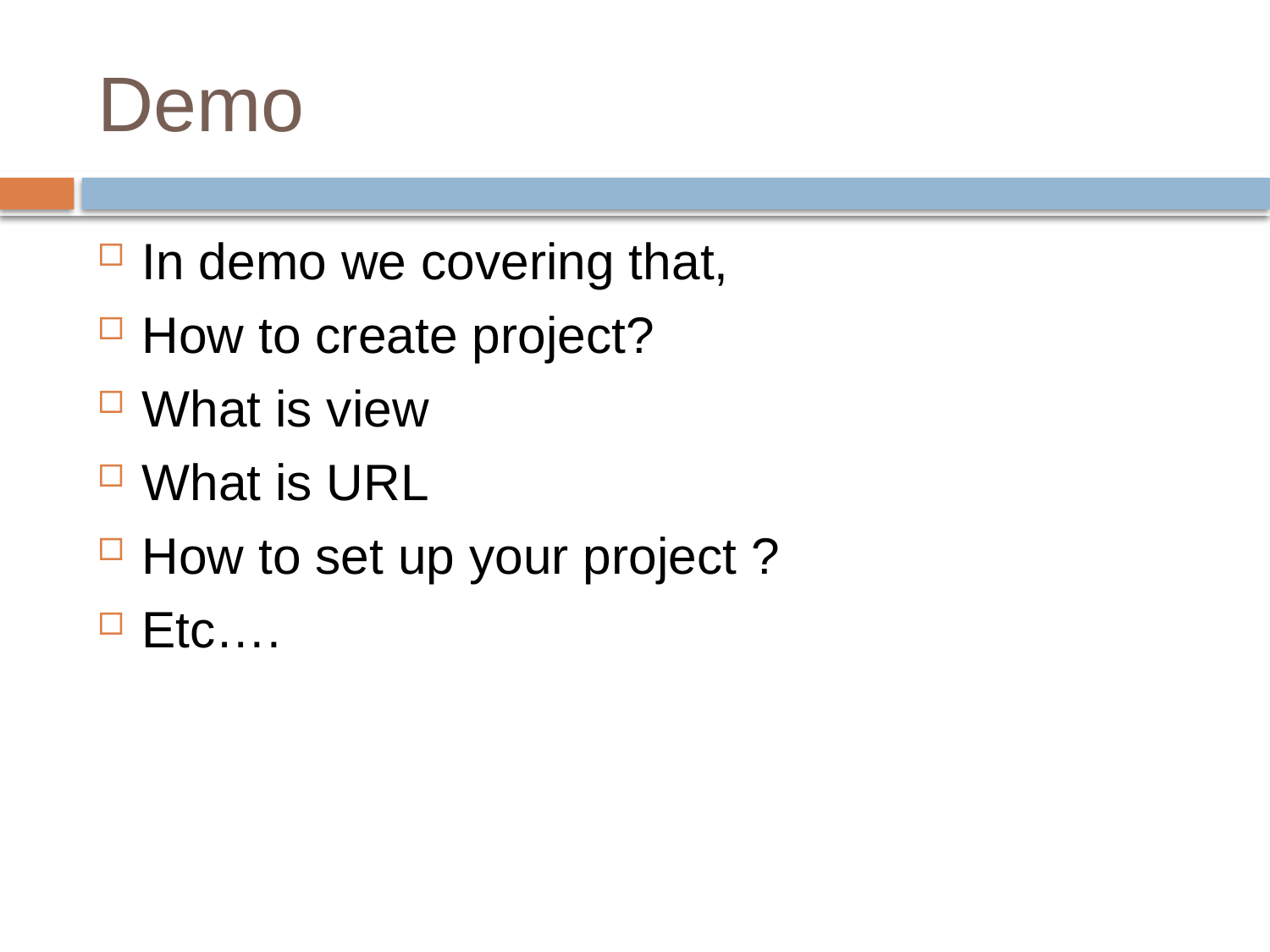

# Demo
In demo we covering that,
How to create project?
What is view
What is URL
How to set up your project ?
Etc….